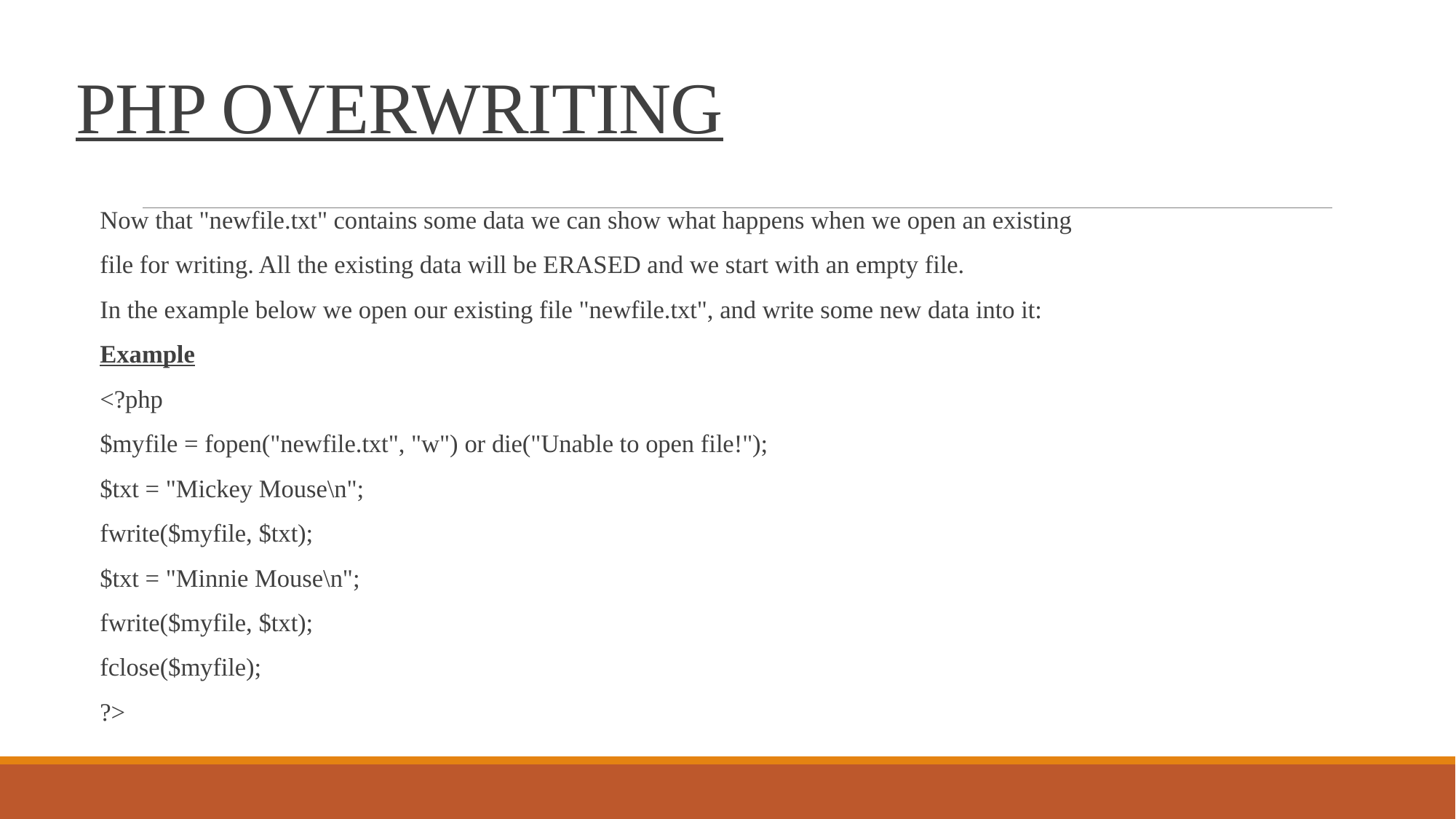

# PHP OVERWRITING

Now that "newfile.txt" contains some data we can show what happens when we open an existing
file for writing. All the existing data will be ERASED and we start with an empty file.
In the example below we open our existing file "newfile.txt", and write some new data into it:
Example
<?php
$myfile = fopen("newfile.txt", "w") or die("Unable to open file!");
$txt = "Mickey Mouse\n";
fwrite($myfile, $txt);
$txt = "Minnie Mouse\n";
fwrite($myfile, $txt);
fclose($myfile);
?>